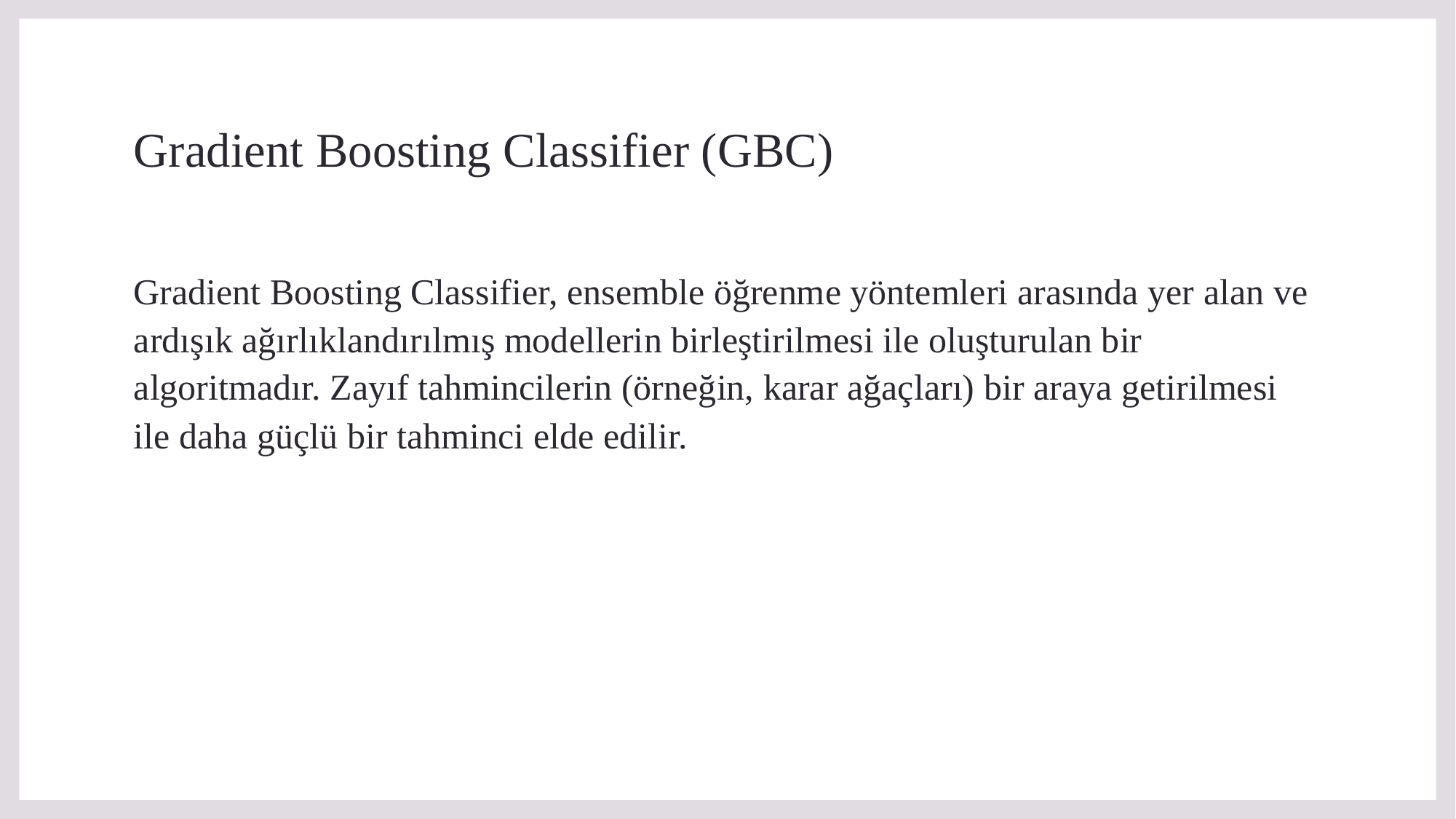

# Gradient Boosting Classifier (GBC)
Gradient Boosting Classifier, ensemble öğrenme yöntemleri arasında yer alan ve ardışık ağırlıklandırılmış modellerin birleştirilmesi ile oluşturulan bir algoritmadır. Zayıf tahmincilerin (örneğin, karar ağaçları) bir araya getirilmesi ile daha güçlü bir tahminci elde edilir.